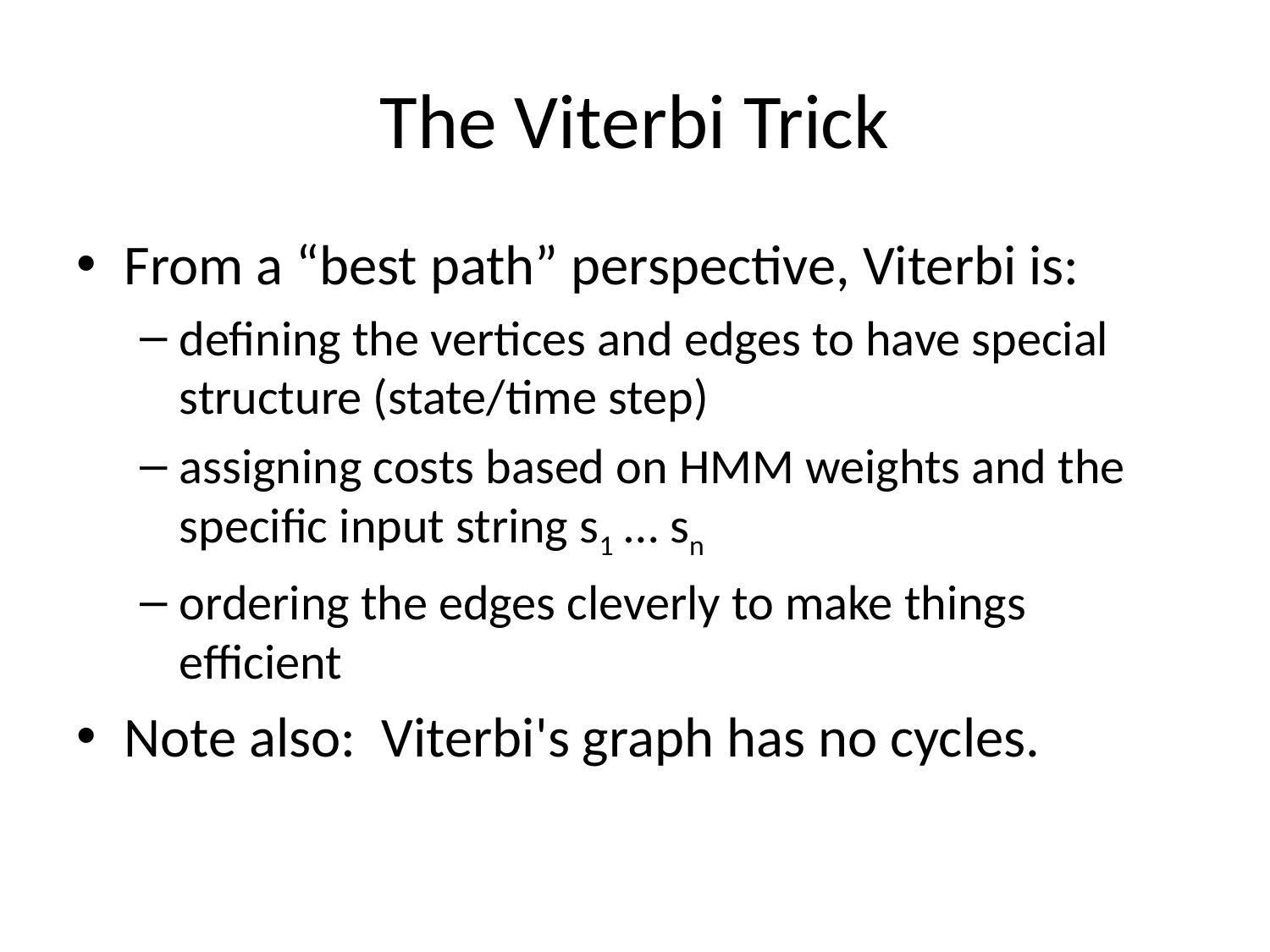

# The Viterbi Trick
From a “best path” perspective, Viterbi is:
defining the vertices and edges to have special structure (state/time step)
assigning costs based on HMM weights and the specific input string s1 … sn
ordering the edges cleverly to make things efficient
Note also:  Viterbi's graph has no cycles.